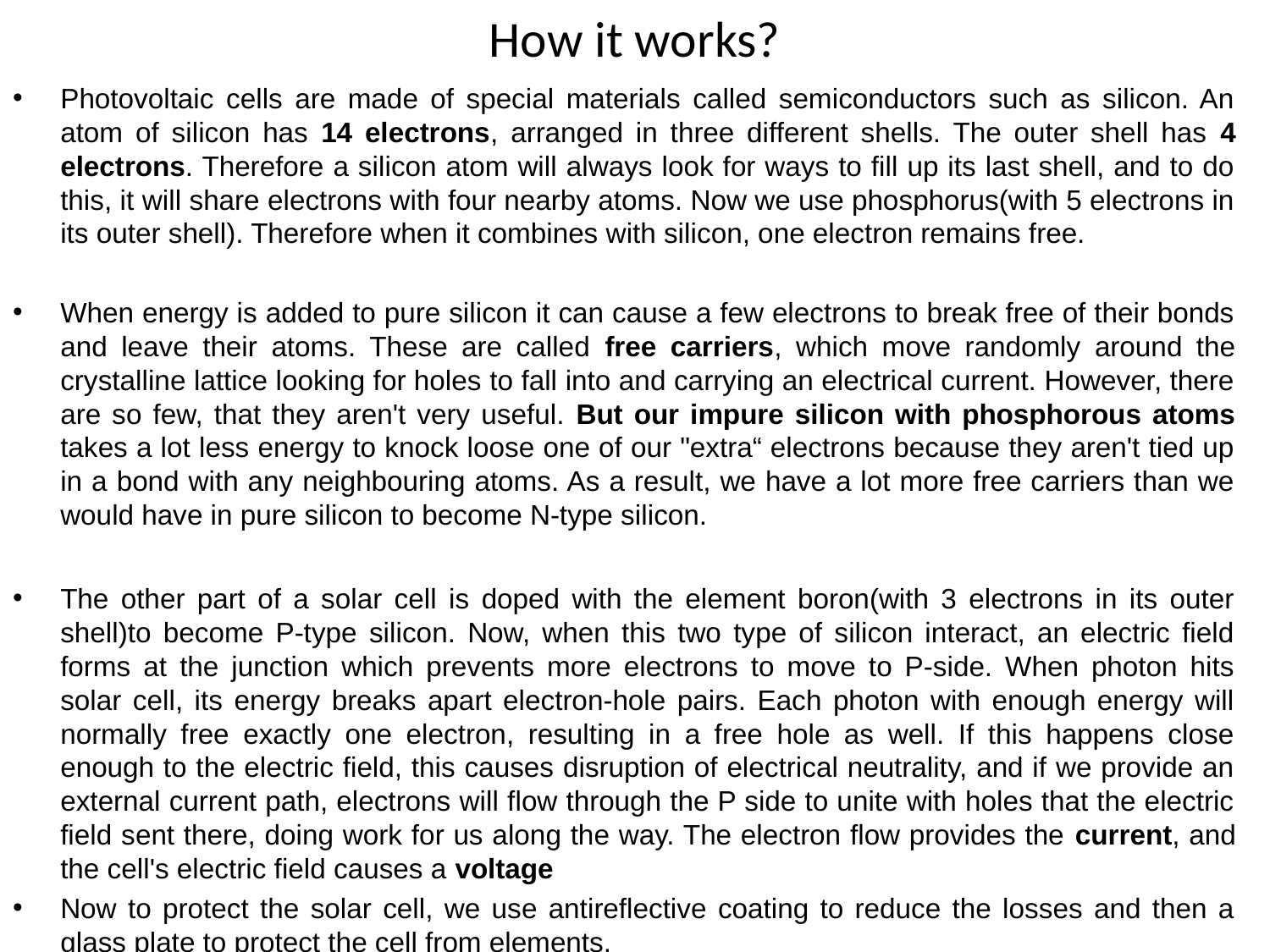

# How it works?
Photovoltaic cells are made of special materials called semiconductors such as silicon. An atom of silicon has 14 electrons, arranged in three different shells. The outer shell has 4 electrons. Therefore a silicon atom will always look for ways to fill up its last shell, and to do this, it will share electrons with four nearby atoms. Now we use phosphorus(with 5 electrons in its outer shell). Therefore when it combines with silicon, one electron remains free.

When energy is added to pure silicon it can cause a few electrons to break free of their bonds and leave their atoms. These are called free carriers, which move randomly around the crystalline lattice looking for holes to fall into and carrying an electrical current. However, there are so few, that they aren't very useful. But our impure silicon with phosphorous atoms takes a lot less energy to knock loose one of our "extra“ electrons because they aren't tied up in a bond with any neighbouring atoms. As a result, we have a lot more free carriers than we would have in pure silicon to become N-type silicon.

The other part of a solar cell is doped with the element boron(with 3 electrons in its outer shell)to become P-type silicon. Now, when this two type of silicon interact, an electric field forms at the junction which prevents more electrons to move to P-side. When photon hits solar cell, its energy breaks apart electron-hole pairs. Each photon with enough energy will normally free exactly one electron, resulting in a free hole as well. If this happens close enough to the electric field, this causes disruption of electrical neutrality, and if we provide an external current path, electrons will flow through the P side to unite with holes that the electric field sent there, doing work for us along the way. The electron flow provides the current, and the cell's electric field causes a voltage
Now to protect the solar cell, we use antireflective coating to reduce the losses and then a glass plate to protect the cell from elements.